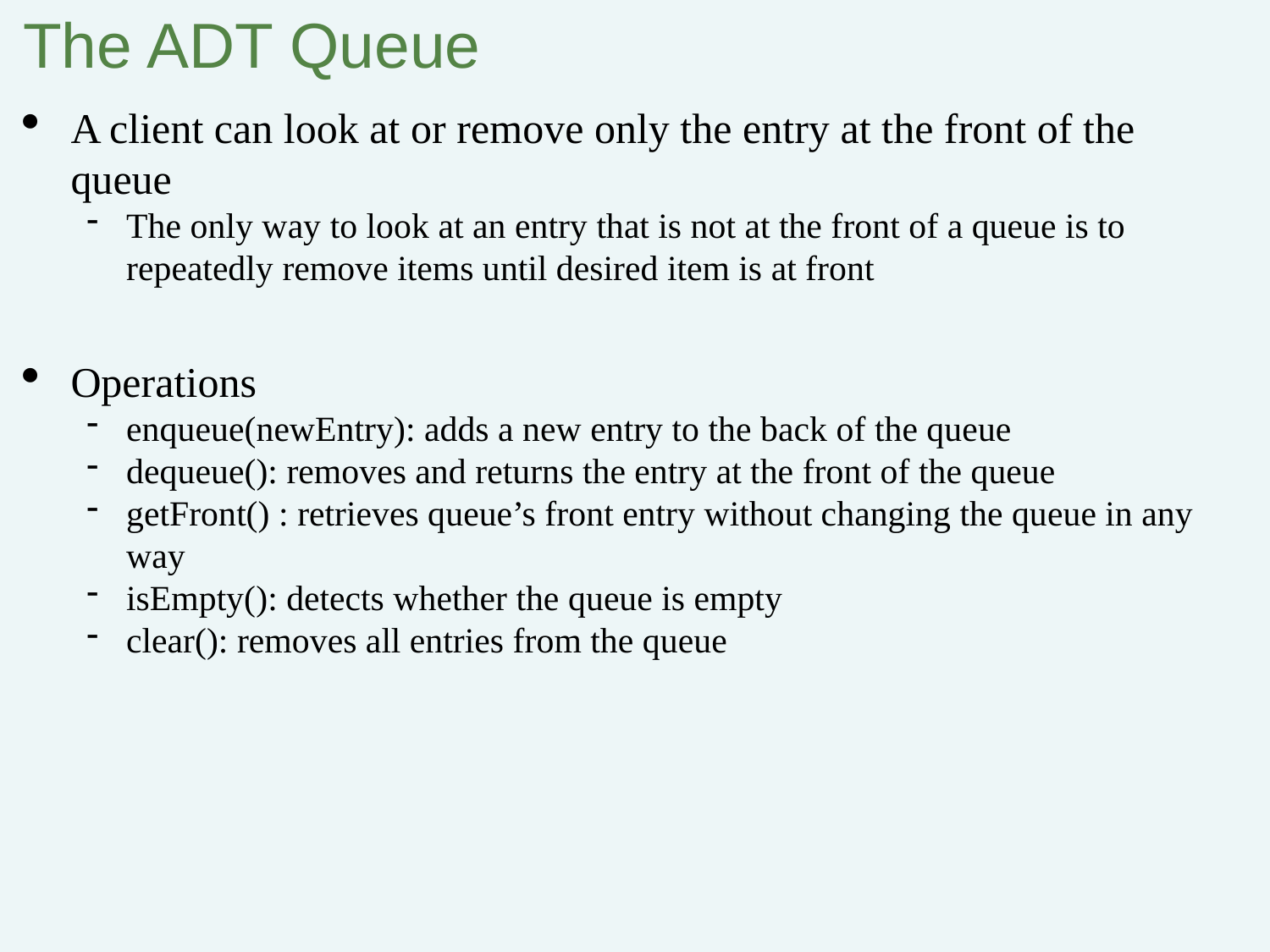

The ADT Queue
A client can look at or remove only the entry at the front of the queue
The only way to look at an entry that is not at the front of a queue is to repeatedly remove items until desired item is at front

Operations
enqueue(newEntry): adds a new entry to the back of the queue
dequeue(): removes and returns the entry at the front of the queue
getFront() : retrieves queue’s front entry without changing the queue in any way
isEmpty(): detects whether the queue is empty
clear(): removes all entries from the queue